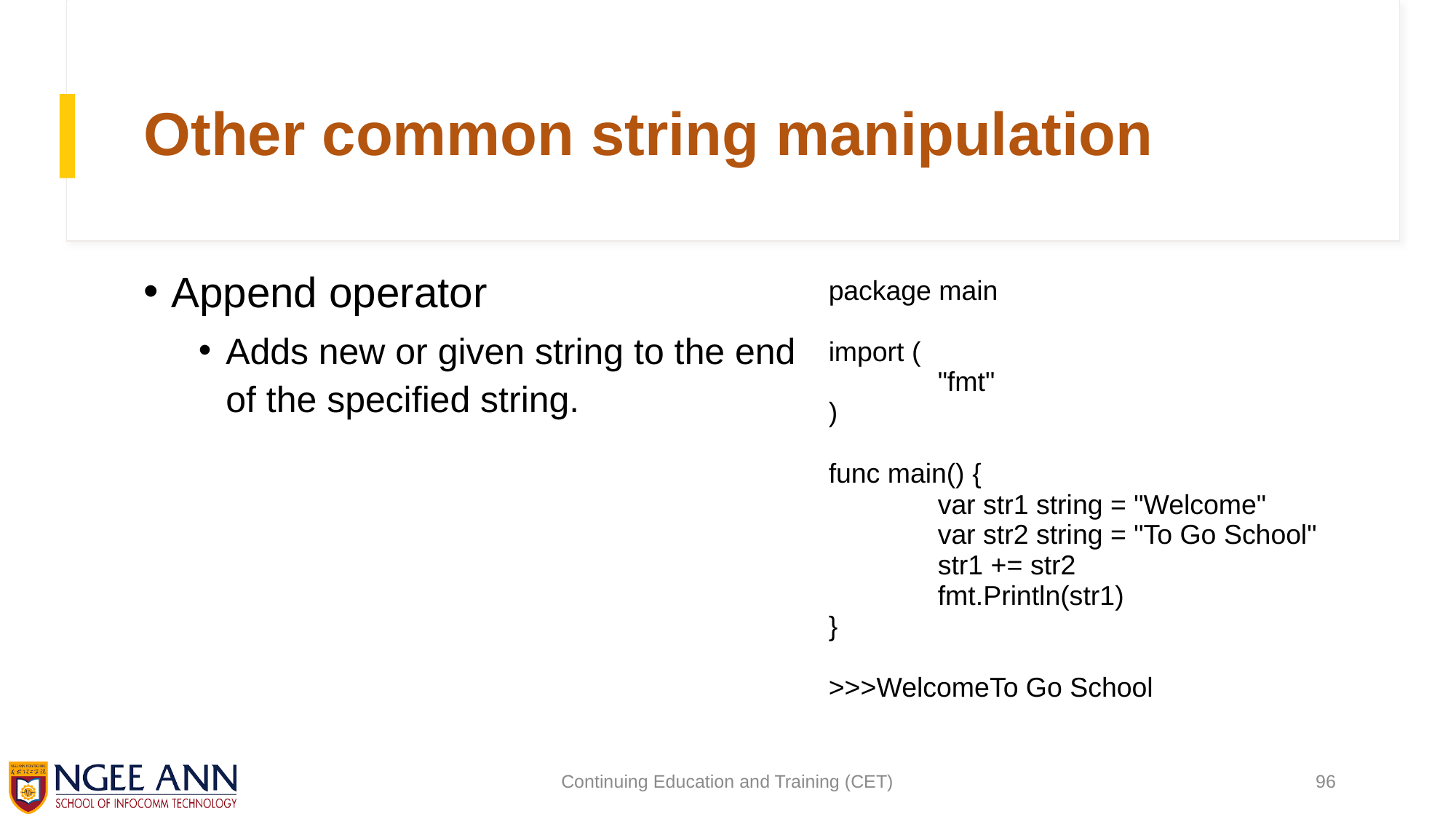

# Other common string manipulation
Append operator
Adds new or given string to the end of the specified string.

| package main import ( "fmt" ) func main() { var str1 string = "Welcome" var str2 string = "To Go School" str1 += str2 fmt.Println(str1) } >>>WelcomeTo Go School |
| --- |
Continuing Education and Training (CET)
96